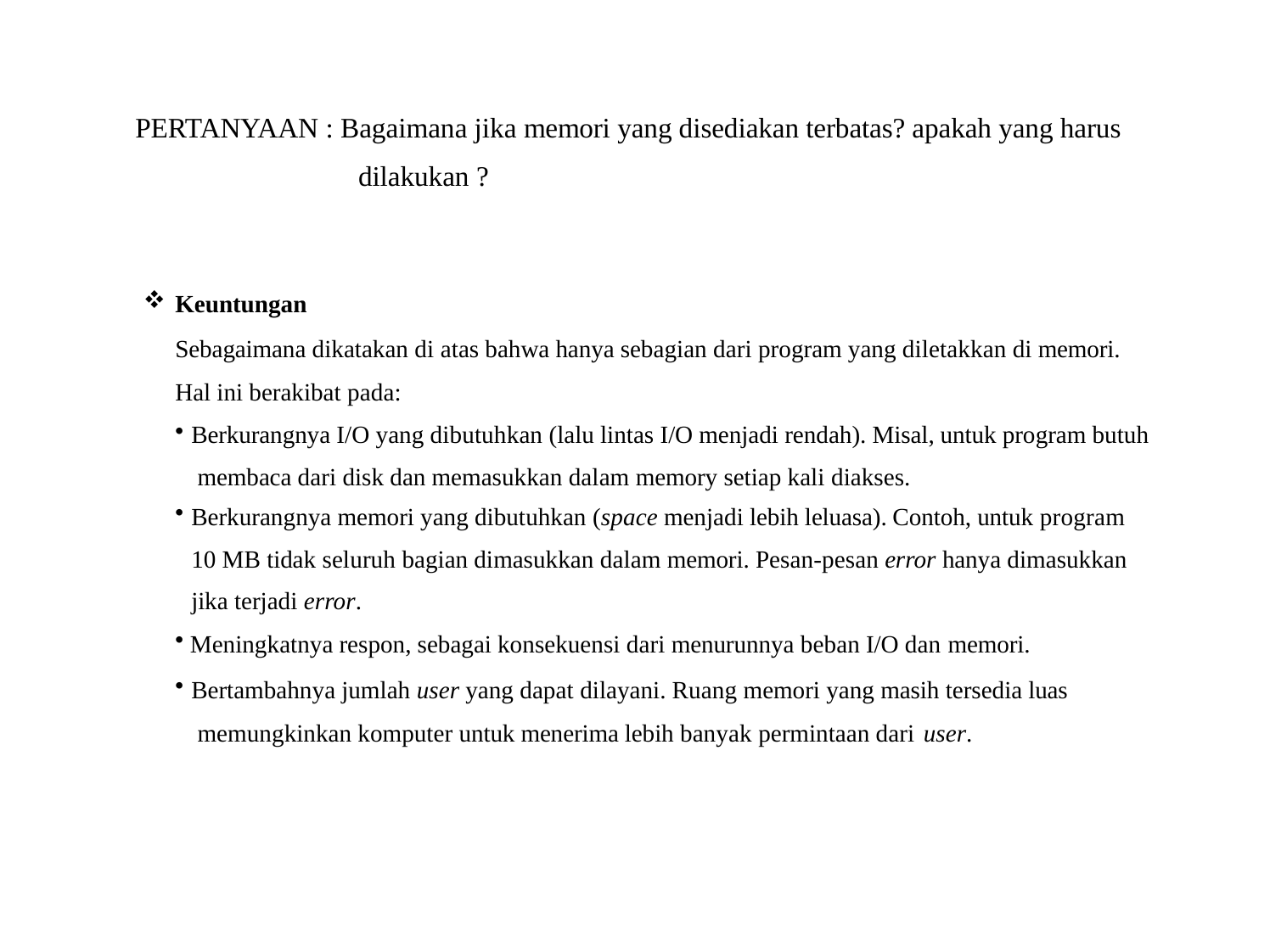

PERTANYAAN : Bagaimana jika memori yang disediakan terbatas? apakah yang harus  dilakukan ?
Keuntungan
Sebagaimana dikatakan di atas bahwa hanya sebagian dari program yang diletakkan di memori.  Hal ini berakibat pada:
Berkurangnya I/O yang dibutuhkan (lalu lintas I/O menjadi rendah). Misal, untuk program butuh  membaca dari disk dan memasukkan dalam memory setiap kali diakses.
Berkurangnya memori yang dibutuhkan (space menjadi lebih leluasa). Contoh, untuk program
10 MB tidak seluruh bagian dimasukkan dalam memori. Pesan-pesan error hanya dimasukkan  jika terjadi error.
Meningkatnya respon, sebagai konsekuensi dari menurunnya beban I/O dan memori.
Bertambahnya jumlah user yang dapat dilayani. Ruang memori yang masih tersedia luas  memungkinkan komputer untuk menerima lebih banyak permintaan dari user.